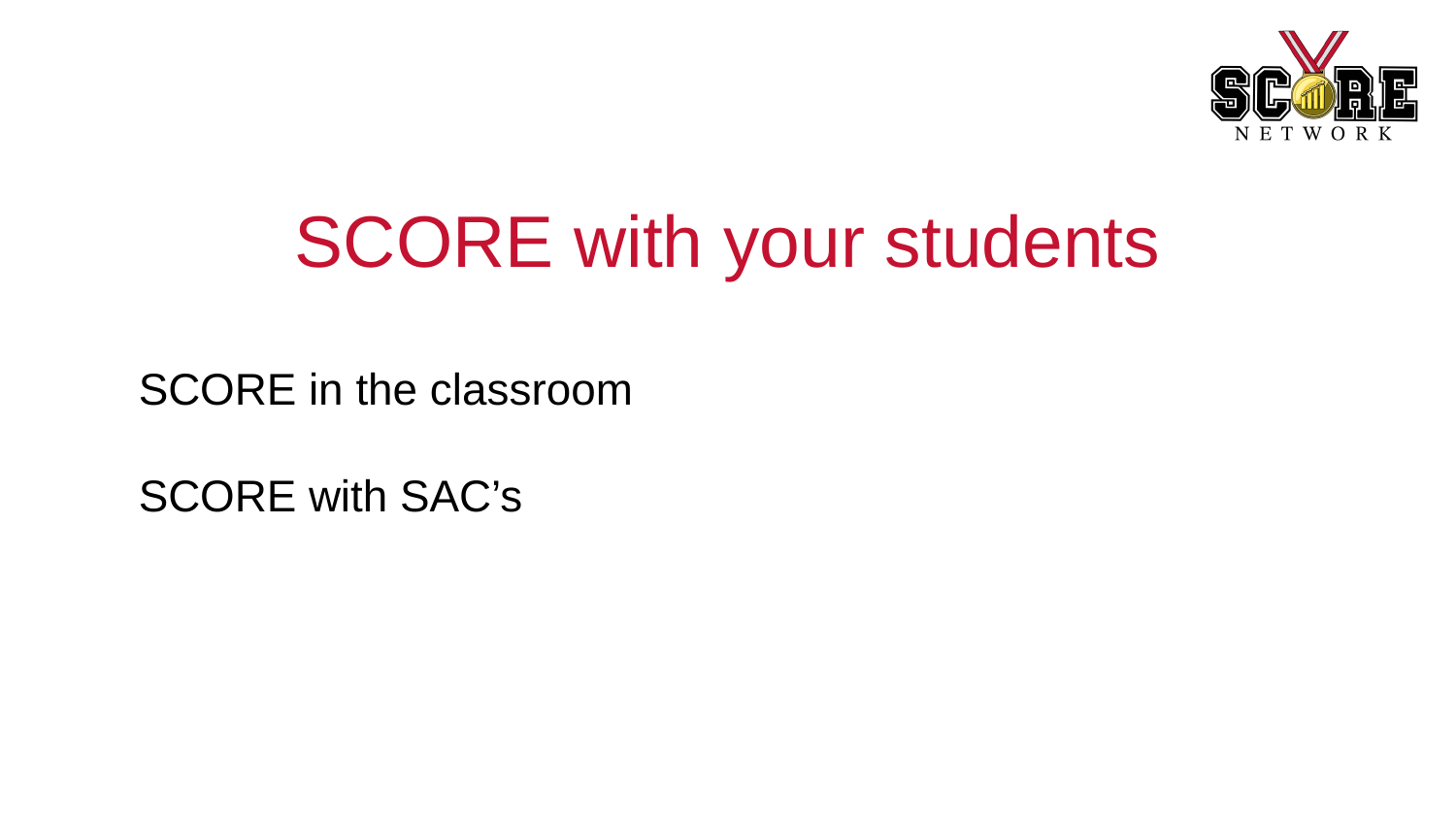

# SCORE with your students
SCORE in the classroom

SCORE with SAC’s